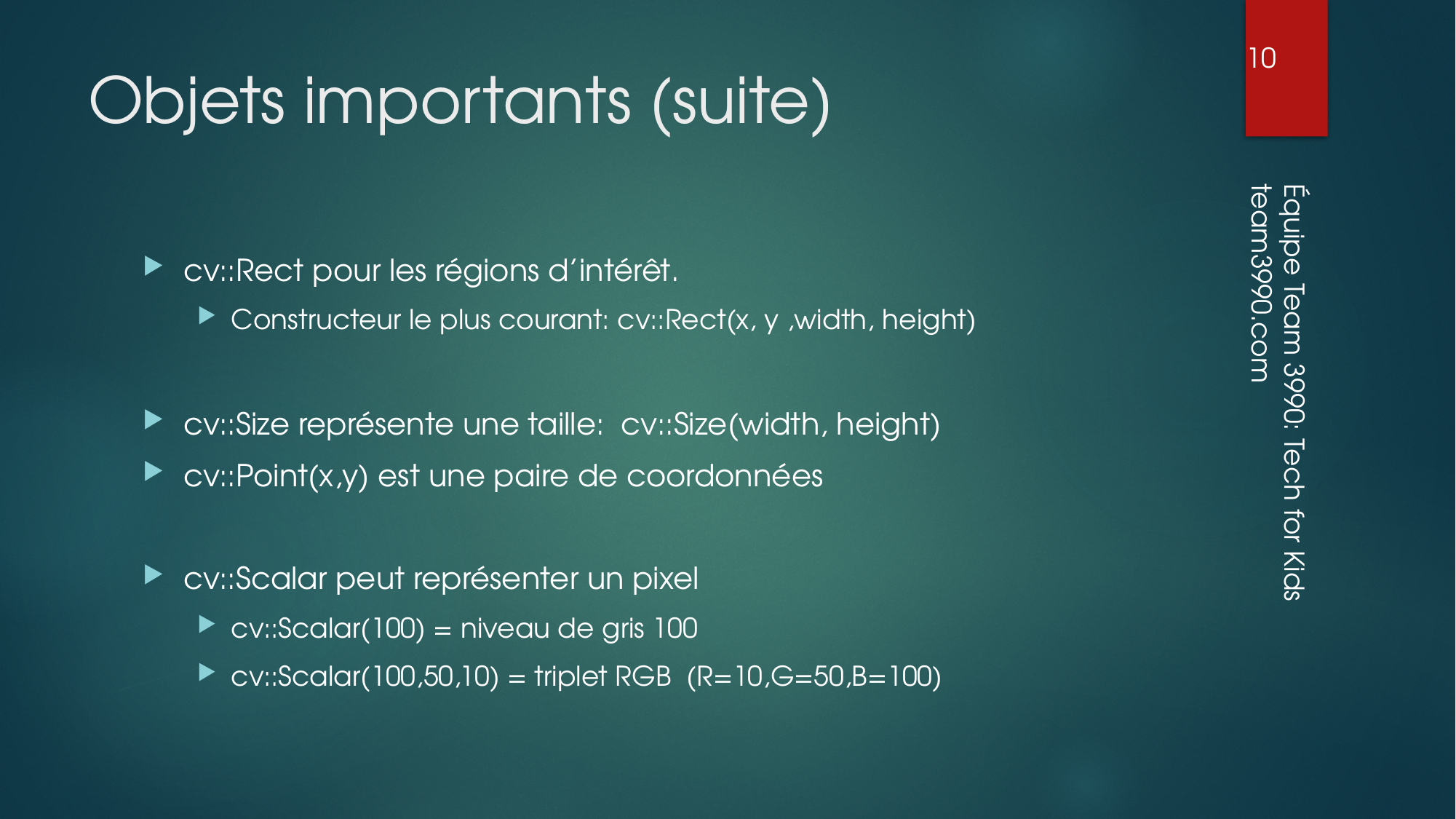

10
# Objets importants (suite)
cv::Rect pour les régions d’intérêt.
Constructeur le plus courant: cv::Rect(x, y ,width, height)

cv::Size représente une taille:  cv::Size(width, height)
cv::Point(x,y) est une paire de coordonnées

cv::Scalar peut représenter un pixel
cv::Scalar(100) = niveau de gris 100
cv::Scalar(100,50,10) = triplet RGB  (R=10,G=50,B=100)

Équipe Team 3990: Tech for Kids
team3990.com